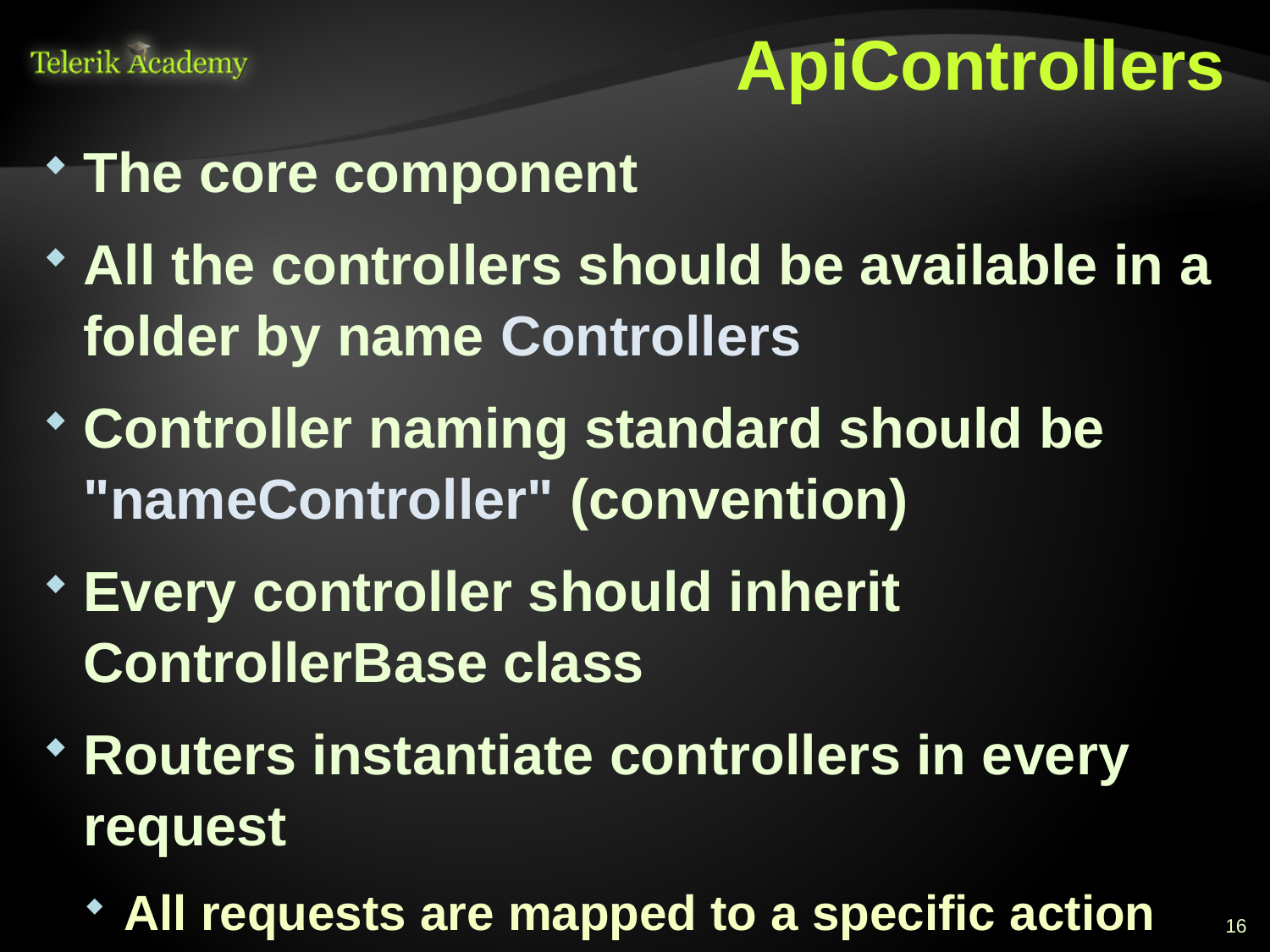

# ApiControllers
The core component
All the controllers should be available in a folder by name Controllers
Controller naming standard should be "nameController" (convention)
Every controller should inherit ControllerBase class
Routers instantiate controllers in every request
All requests are mapped to a specific action

16